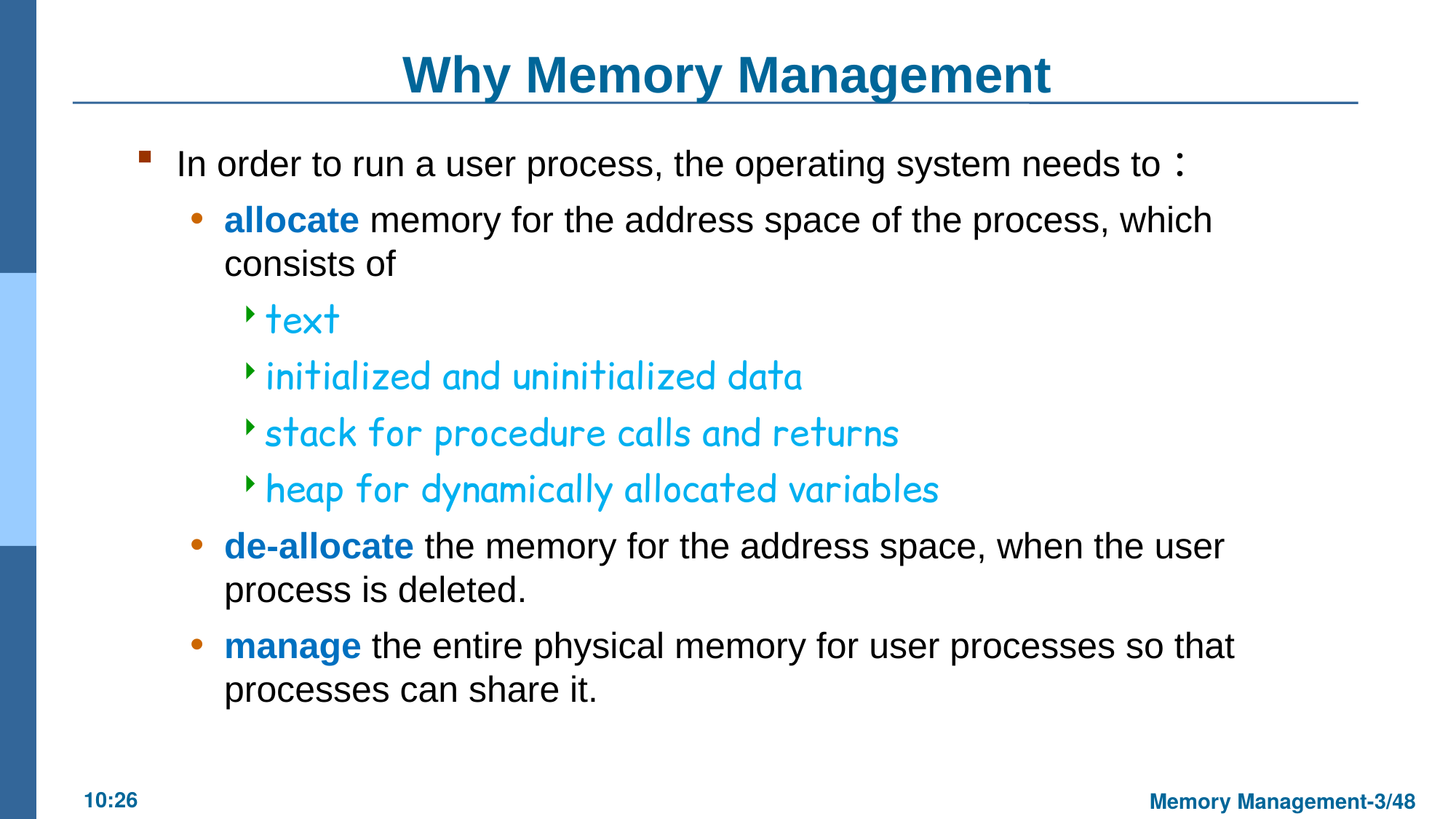

# Why Memory Management
In order to run a user process, the operating system needs to：
allocate memory for the address space of the process, which consists of
text
initialized and uninitialized data
stack for procedure calls and returns
heap for dynamically allocated variables
de-allocate the memory for the address space, when the user process is deleted.
manage the entire physical memory for user processes so that processes can share it.